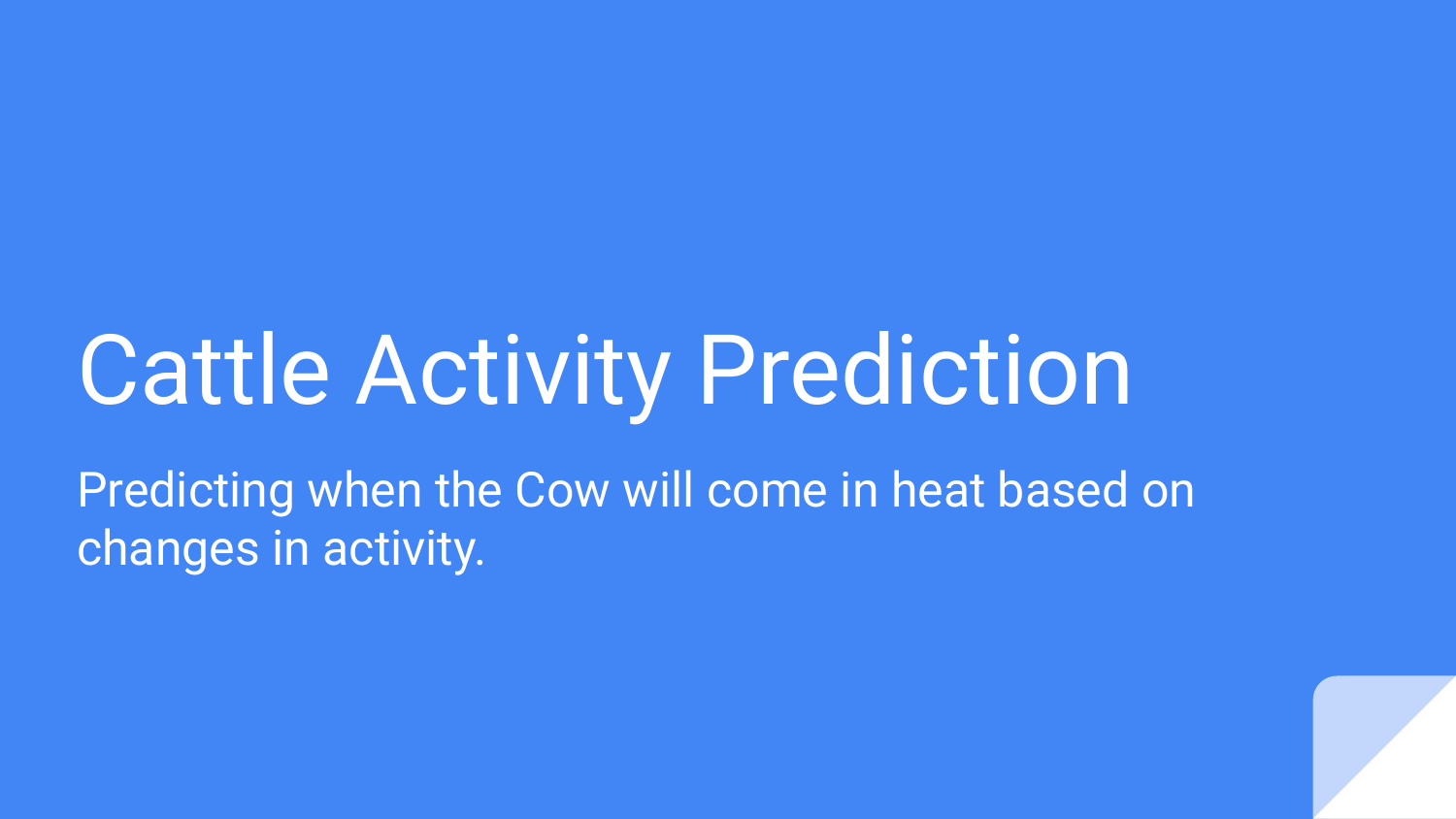

# Cattle Activity Prediction
Predicting when the Cow will come in heat based on changes in activity.